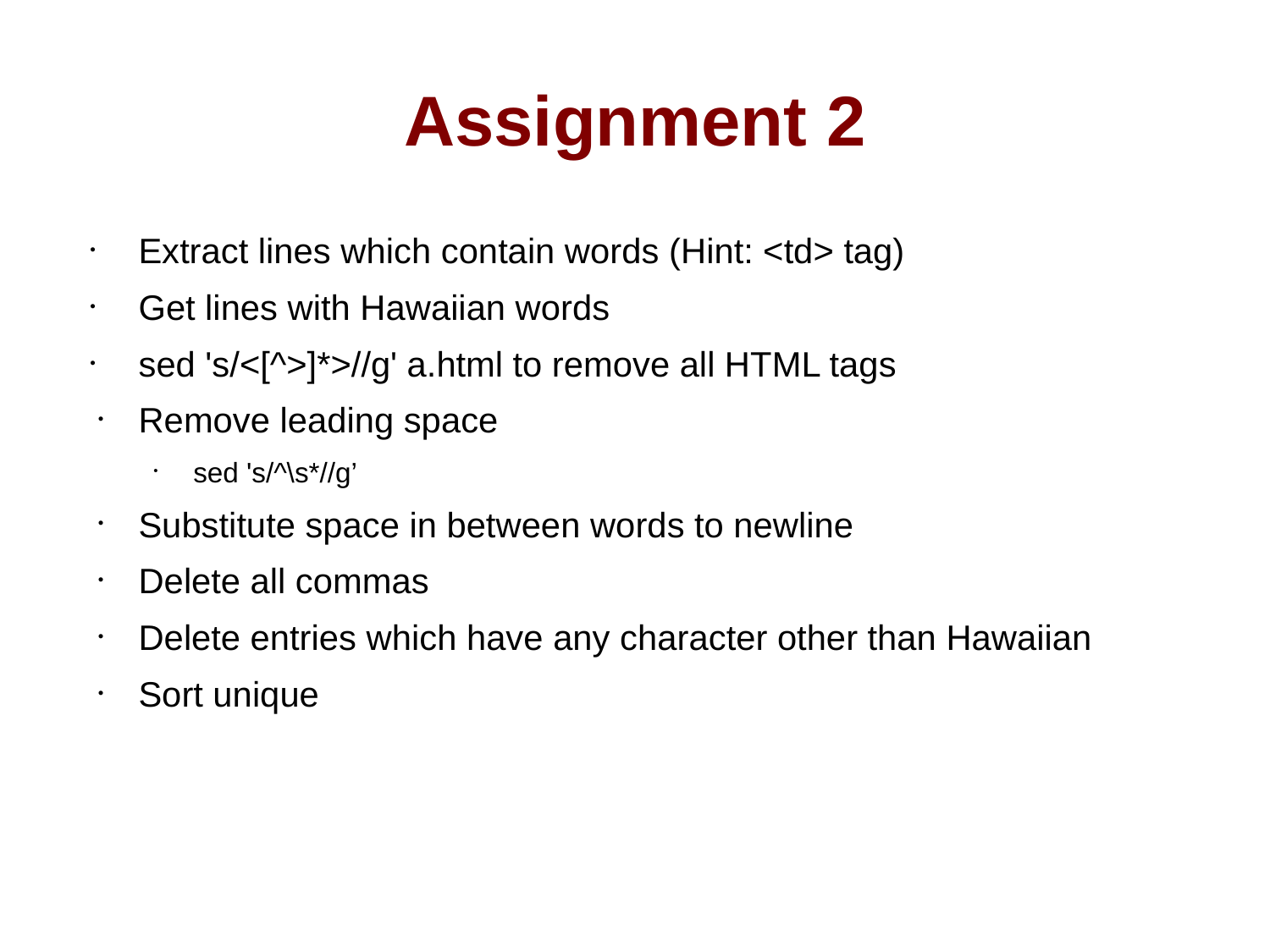

# Assignment 2
Extract lines which contain words (Hint: <td> tag)
Get lines with Hawaiian words
sed 's/<[^>]*>//g' a.html to remove all HTML tags
Remove leading space
sed 's/^\s*//g’
Substitute space in between words to newline
Delete all commas
Delete entries which have any character other than Hawaiian
Sort unique